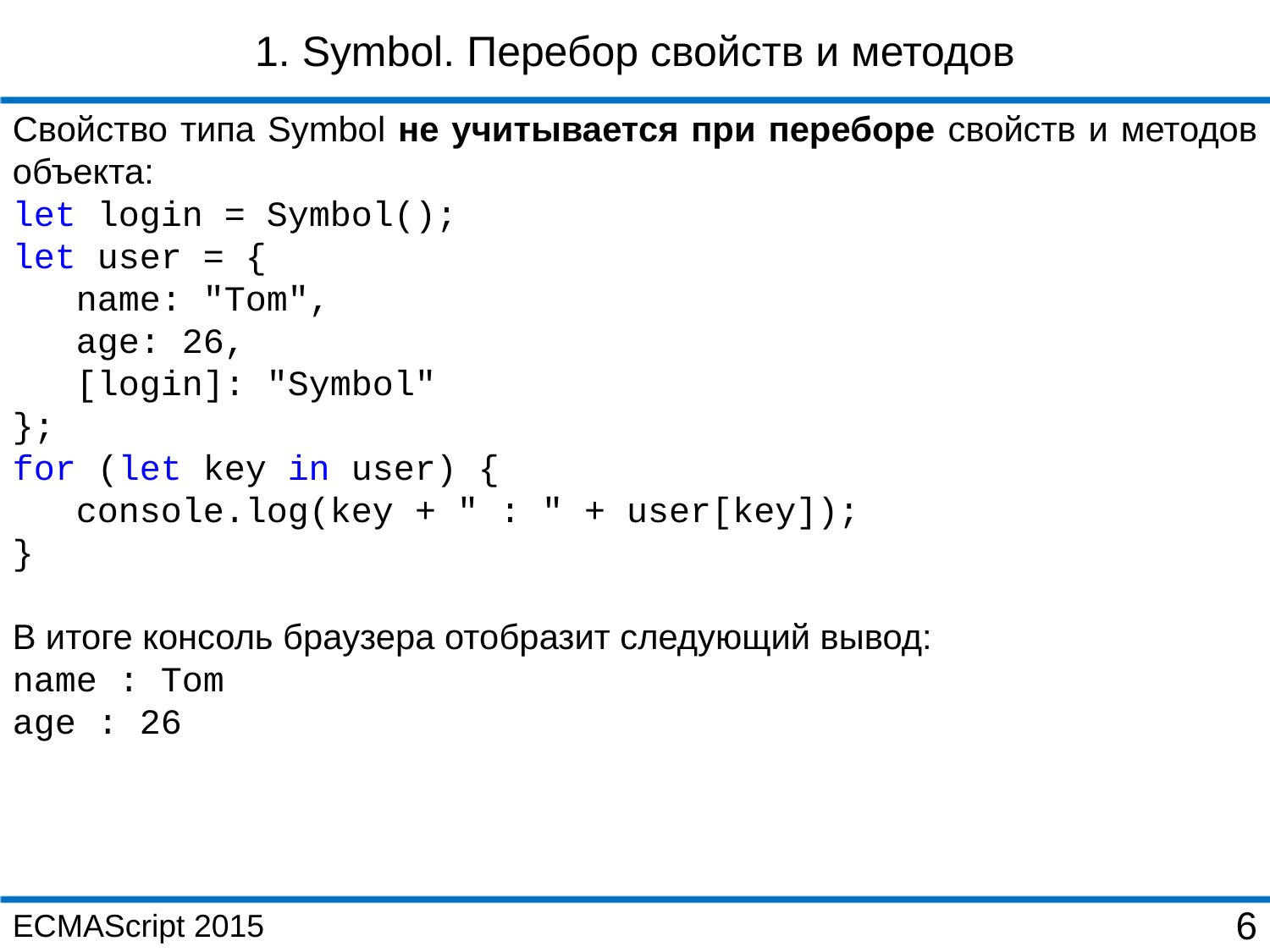

1. Symbol. Перебор свойств и методов
Свойство типа Symbol не учитывается при переборе свойств и методов объекта:
let login = Symbol();
let user = {
   name: "Tom",
   age: 26,
   [login]: "Symbol"
};
for (let key in user) {
   console.log(key + " : " + user[key]);
}

В итоге консоль браузера отобразит следующий вывод:
name : Tom
age : 26
ECMAScript 2015
6